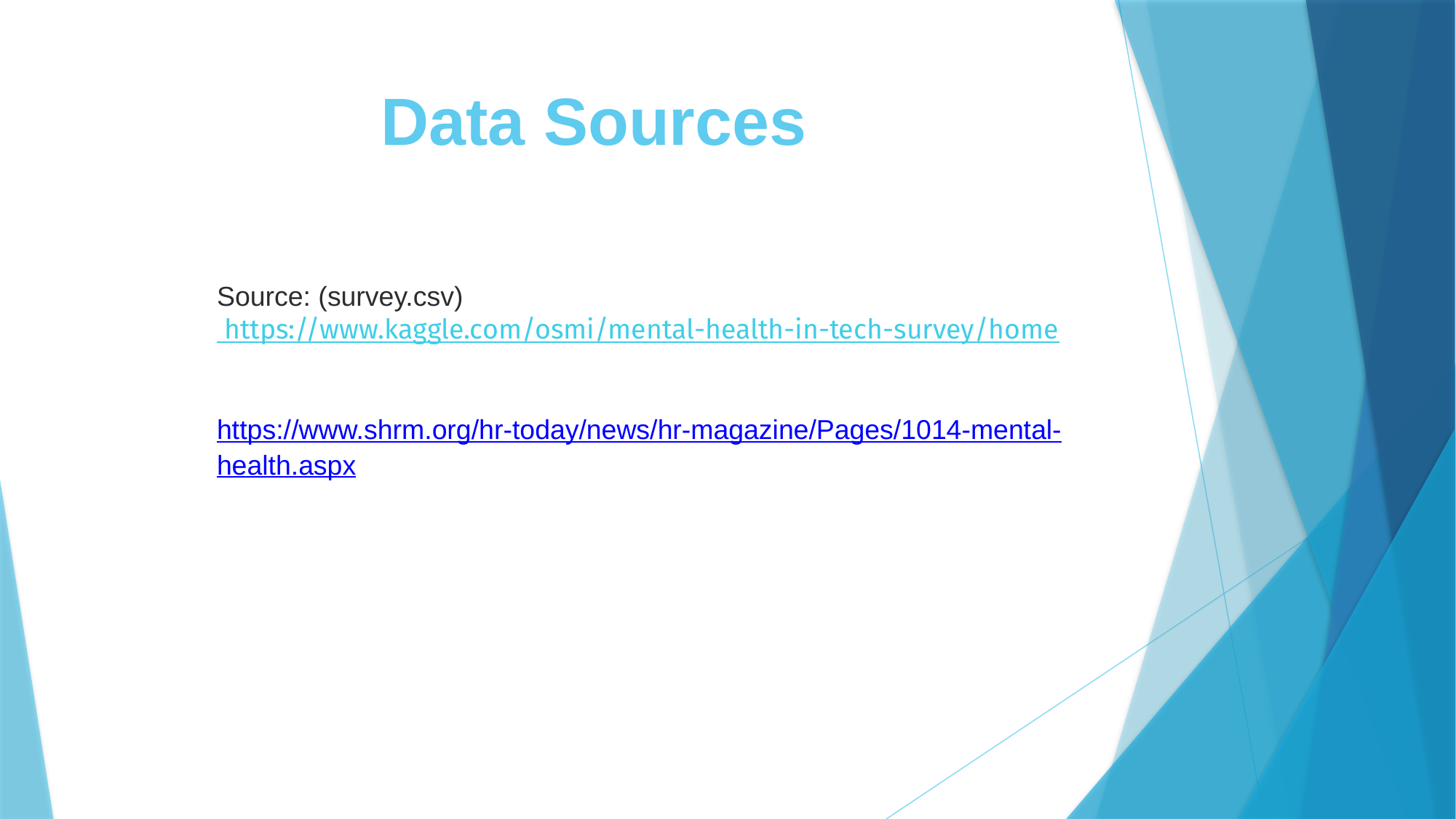

# Data Sources
Source: (survey.csv)
 https://www.kaggle.com/osmi/mental-health-in-tech-survey/home

https://www.shrm.org/hr-today/news/hr-magazine/Pages/1014-mental-health.aspx